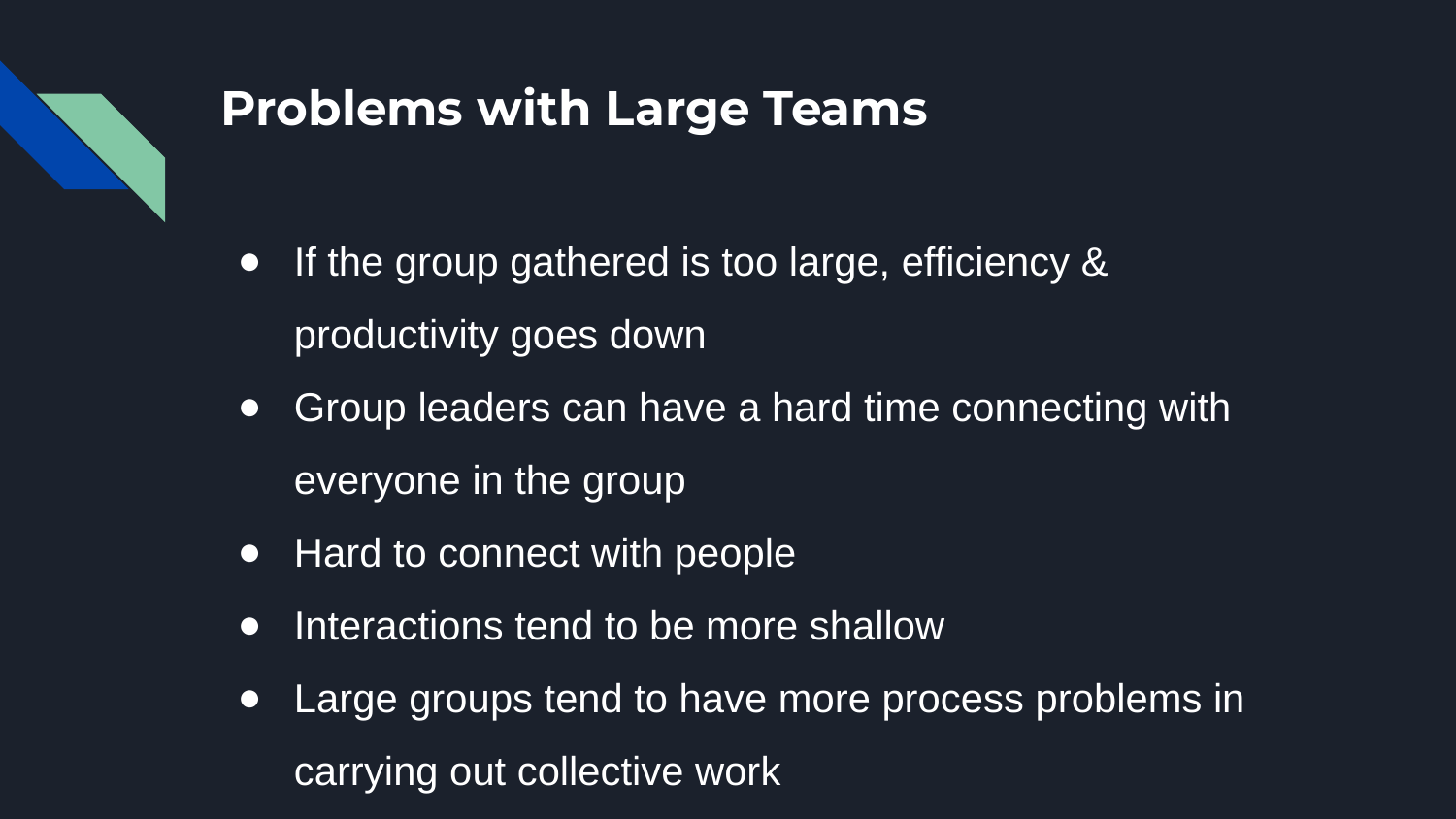

# Problems with Large Teams
If the group gathered is too large, efficiency & productivity goes down
Group leaders can have a hard time connecting with everyone in the group
Hard to connect with people
Interactions tend to be more shallow
Large groups tend to have more process problems in carrying out collective work